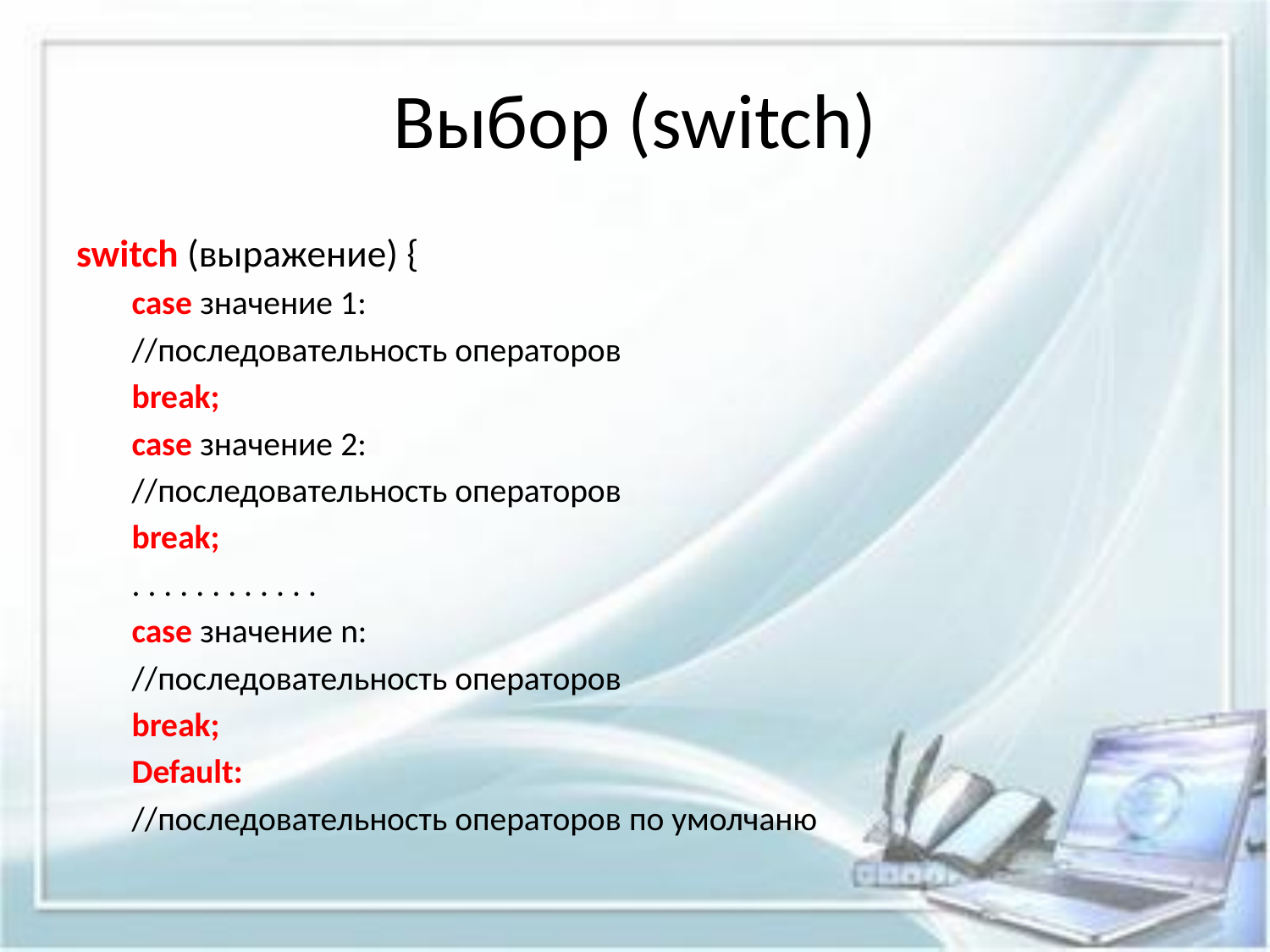

# Выбор (switch)
switch (выражение) {
case значение 1:
	//последовательность операторов
	break;
case значение 2:
	//последовательность операторов
	break;
. . . . . . . . . . . .
case значение n:
	//последовательность операторов
	break;
Default:
	//последовательность операторов по умолчаню